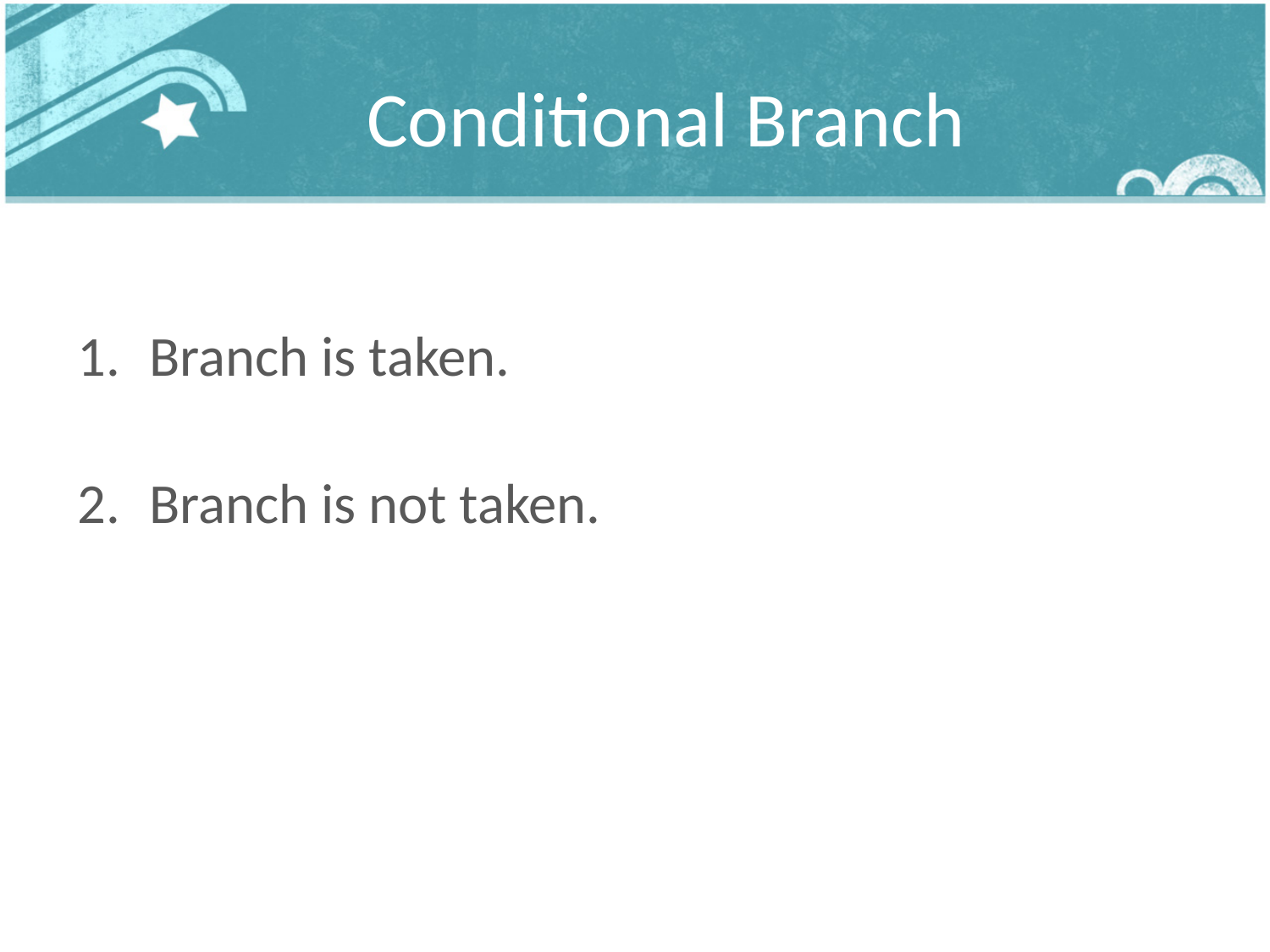

# Conditional Branch
Branch is taken.
Branch is not taken.